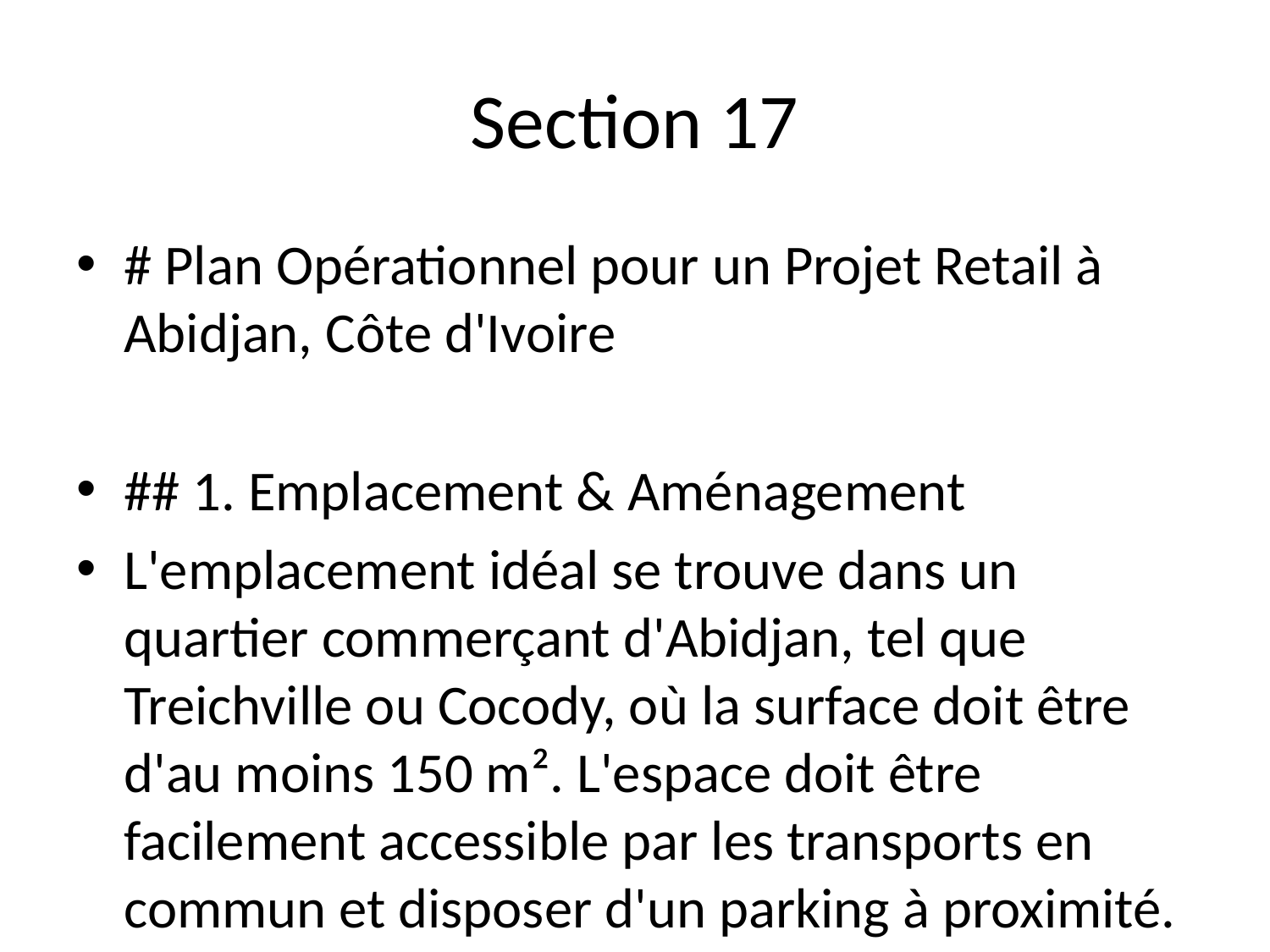

# Section 17
# Plan Opérationnel pour un Projet Retail à Abidjan, Côte d'Ivoire

## 1. Emplacement & Aménagement
L'emplacement idéal se trouve dans un quartier commerçant d'Abidjan, tel que Treichville ou Cocody, où la surface doit être d'au moins 150 m². L'espace doit être facilement accessible par les transports en commun et disposer d'un parking à proximité. La visibilité est cruciale : une façade claire et attractive, avec un espace d'exposition bien organisé pour mettre en avant les produits.

## 2. Approvisionnements & Fournisseurs
Les approvisionnements doivent être réalisés auprès de fournisseurs locaux tels que la Société Ivoirienne de Distribution (SID) pour les produits alimentaires et des grossistes comme Cotonou Market pour les textiles. La fréquence d'approvisionnement sera hebdomadaire, avec des commandes passées chaque lundi pour une livraison le mercredi. Le stockage sera organisé dans une réserve de 30 m², avec un système de rotation des stocks pour éviter les pertes.

## 3. Proc